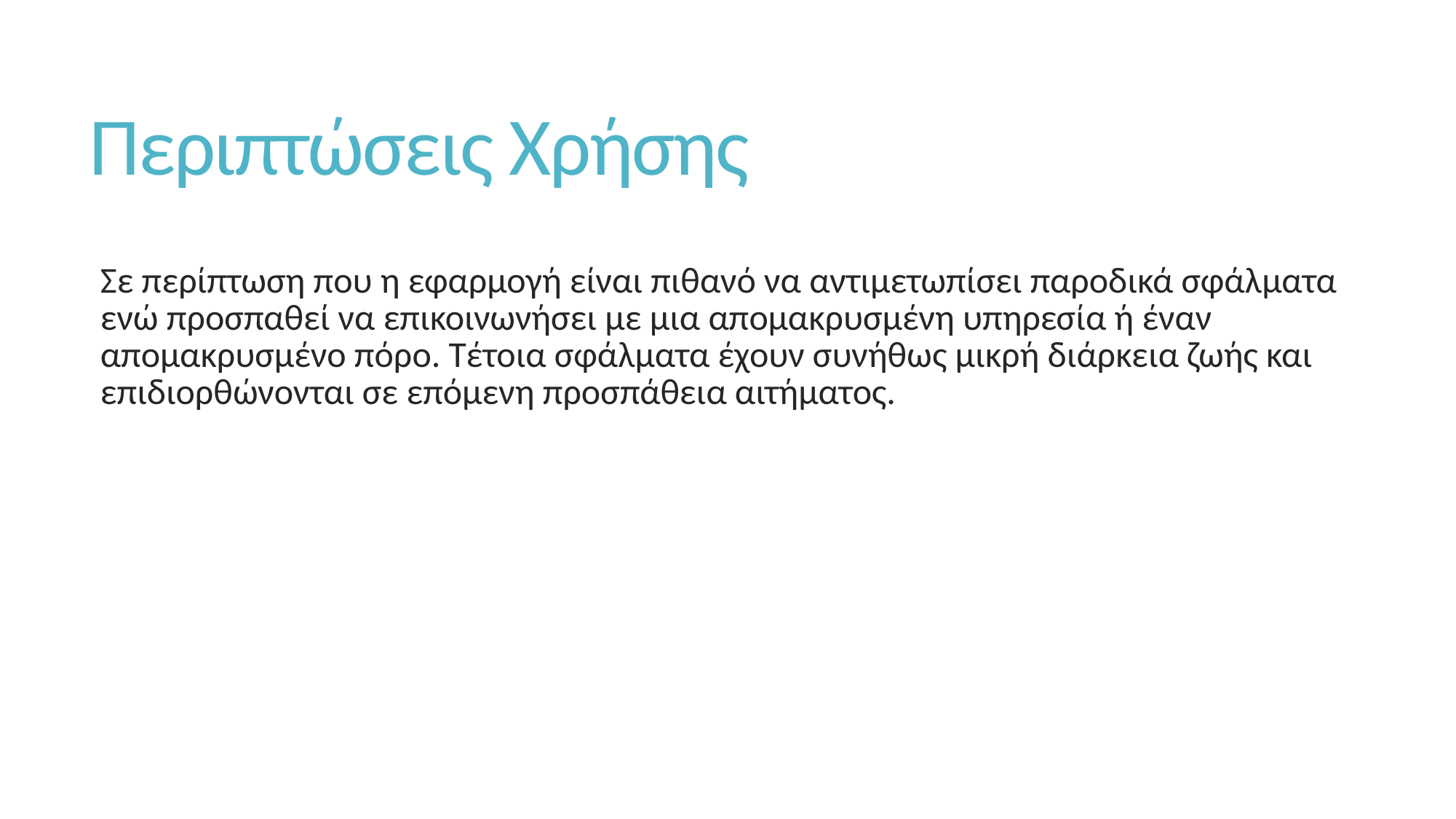

# Περιπτώσεις Χρήσης
Σε περίπτωση που η εφαρμογή είναι πιθανό να αντιμετωπίσει παροδικά σφάλματα ενώ προσπαθεί να επικοινωνήσει με μια απομακρυσμένη υπηρεσία ή έναν απομακρυσμένο πόρο. Τέτοια σφάλματα έχουν συνήθως μικρή διάρκεια ζωής και επιδιορθώνονται σε επόμενη προσπάθεια αιτήματος.